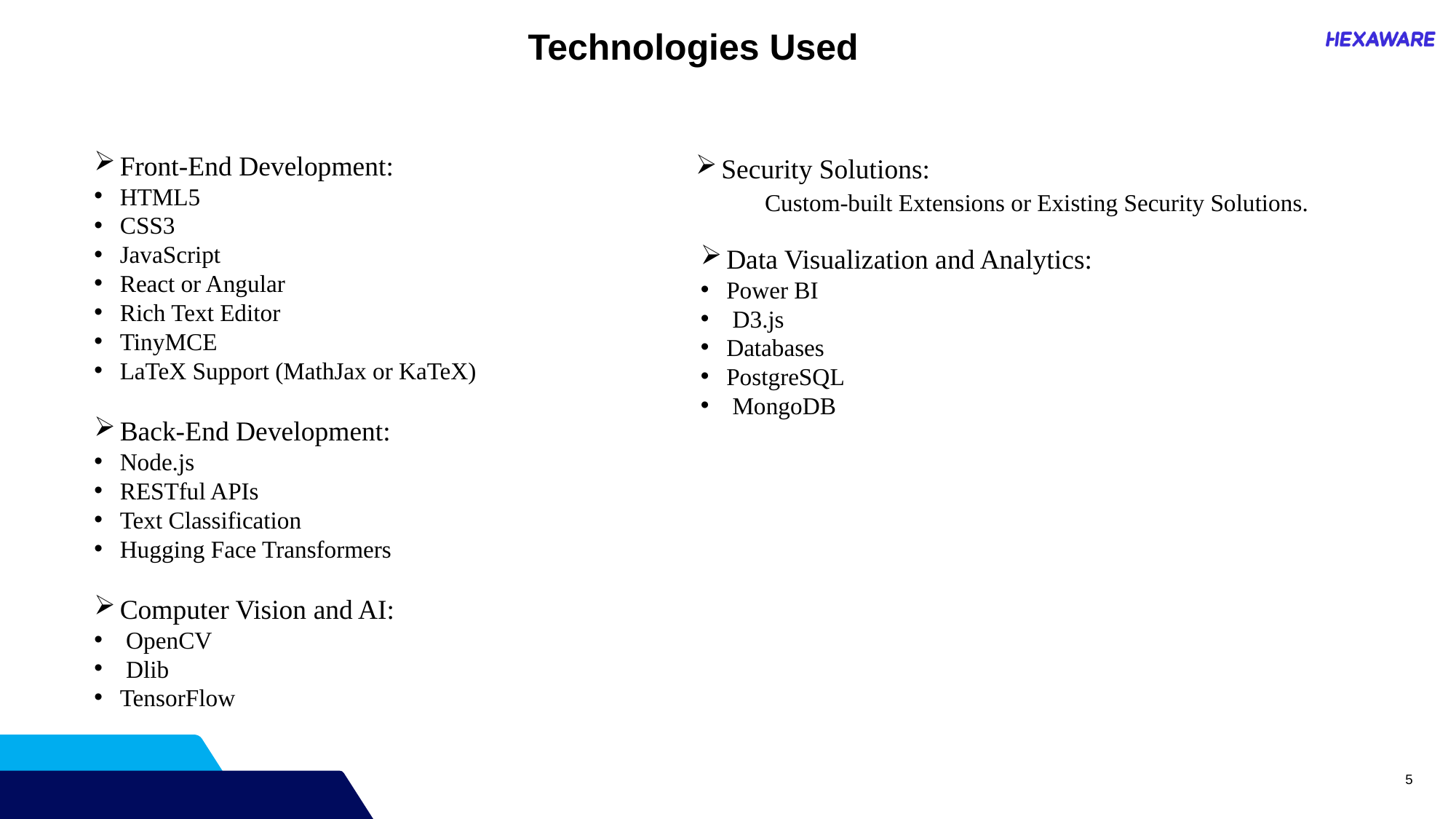

Technologies Used

Front-End Development:
HTML5
CSS3
JavaScript
React or Angular
Rich Text Editor
TinyMCE
LaTeX Support (MathJax or KaTeX)

Back-End Development:
Node.js
RESTful APIs
Text Classification
Hugging Face Transformers

Computer Vision and AI:
 OpenCV
 Dlib
TensorFlow

Security Solutions:
          Custom-built Extensions or Existing Security Solutions.
Data Visualization and Analytics:
Power BI
 D3.js
Databases
PostgreSQL
 MongoDB